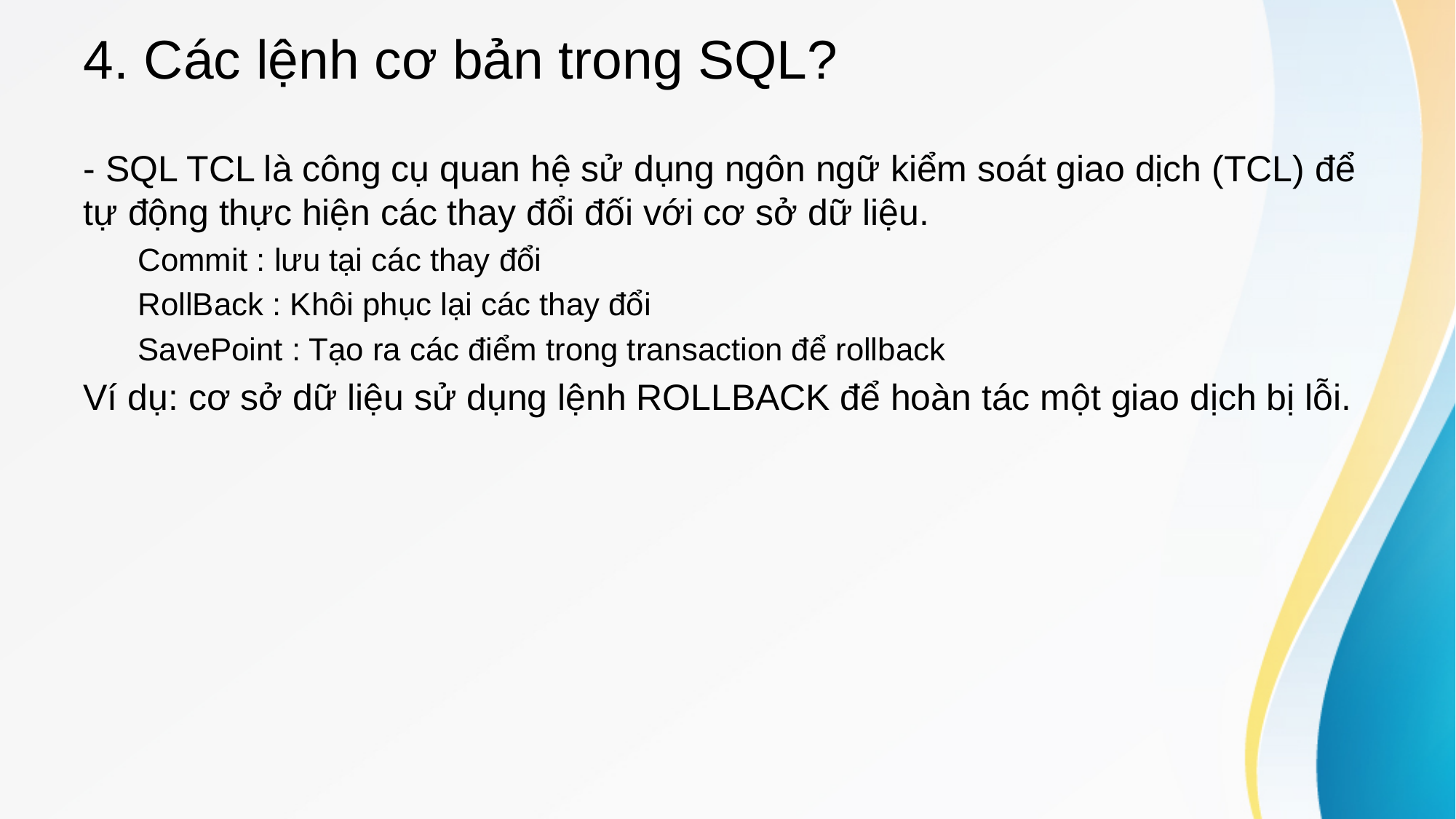

# 4. Các lệnh cơ bản trong SQL?
- SQL TCL là công cụ quan hệ sử dụng ngôn ngữ kiểm soát giao dịch (TCL) để tự động thực hiện các thay đổi đối với cơ sở dữ liệu.
Commit : lưu tại các thay đổi
RollBack : Khôi phục lại các thay đổi
SavePoint : Tạo ra các điểm trong transaction để rollback
Ví dụ: cơ sở dữ liệu sử dụng lệnh ROLLBACK để hoàn tác một giao dịch bị lỗi.